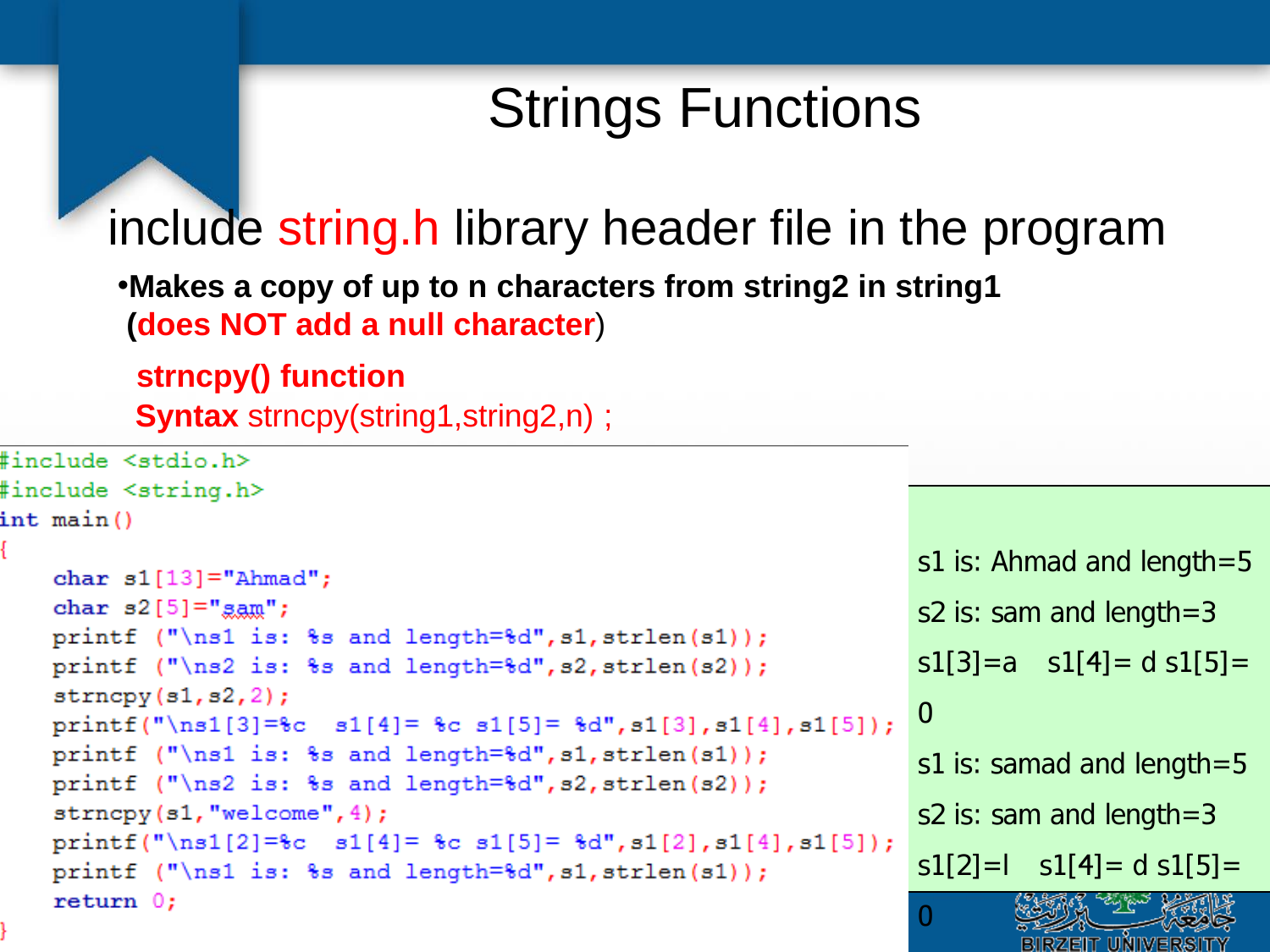

# Strings Functions
include string.h library header file in the program
Makes a copy of up to n characters from string2 in string1  (does NOT add a null character)
strncpy() function
Syntax strncpy(string1,string2,n) ;

s1 is: Ahmad and length=5  s2 is: sam and length=3  s1[3]=a	s1[4]= d s1[5]= 0
s1 is: samad and length=5
s2 is: sam and length=3  s1[2]=l	s1[4]= d s1[5]= 0
s1 is: welcd and length=5
Abdallah Karakra
Saturday, July 28, 2018